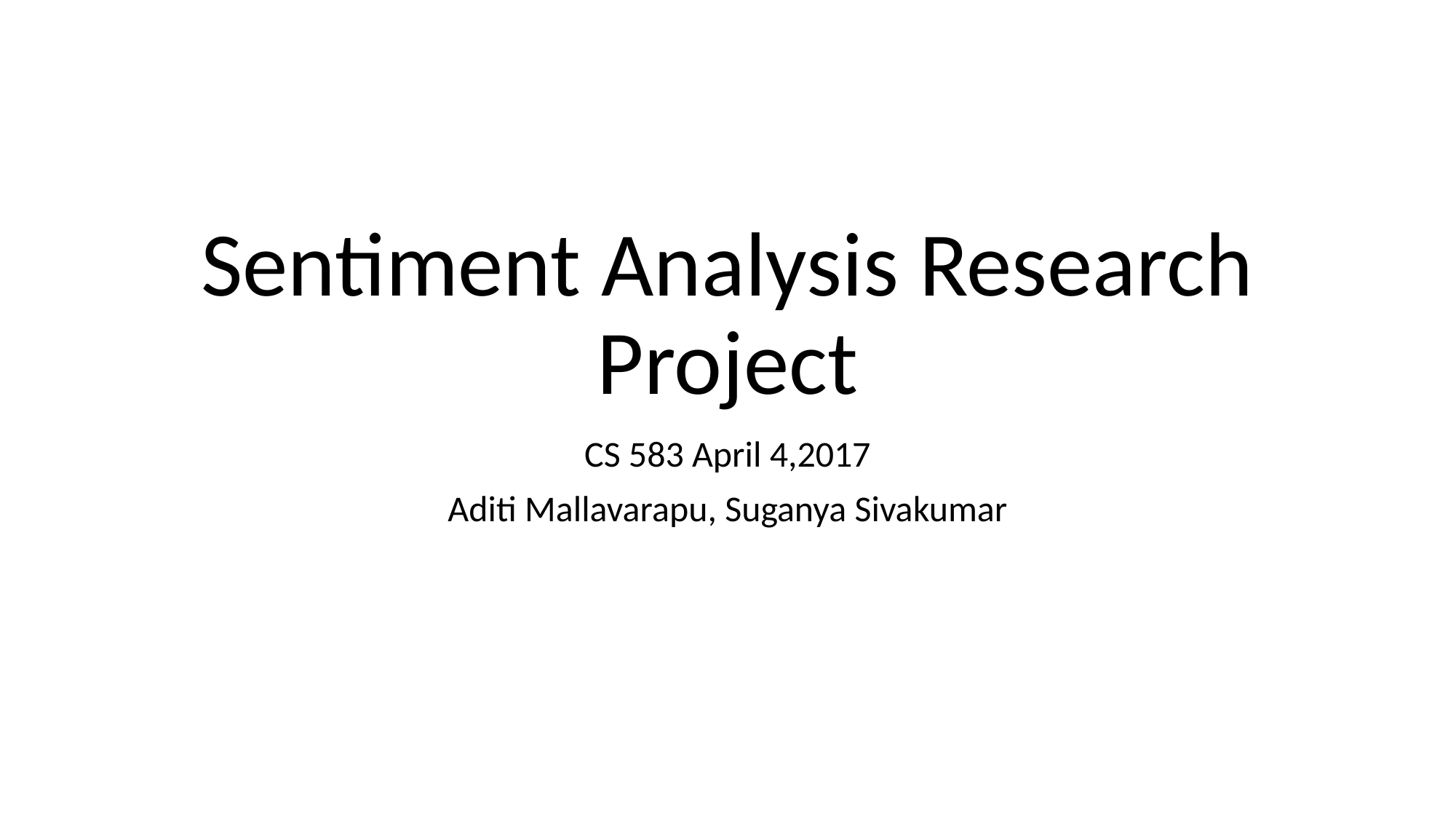

# Sentiment Analysis Research Project
CS 583 April 4,2017
Aditi Mallavarapu, Suganya Sivakumar